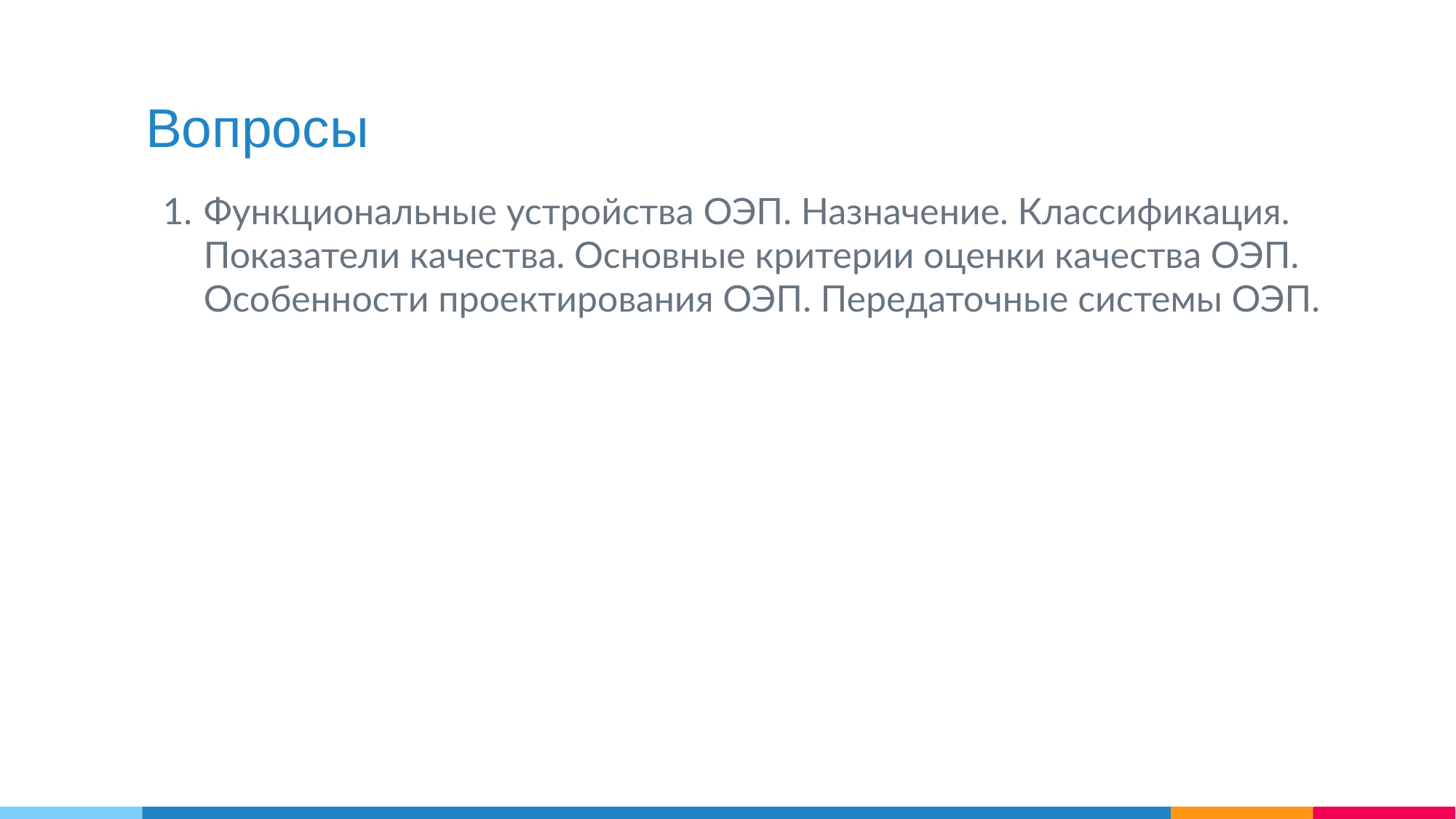

Вопросы
Функциональные устройства ОЭП. Назначение. Классификация. Показатели качества. Основные критерии оценки качества ОЭП. Особенности проектирования ОЭП. Передаточные системы ОЭП.